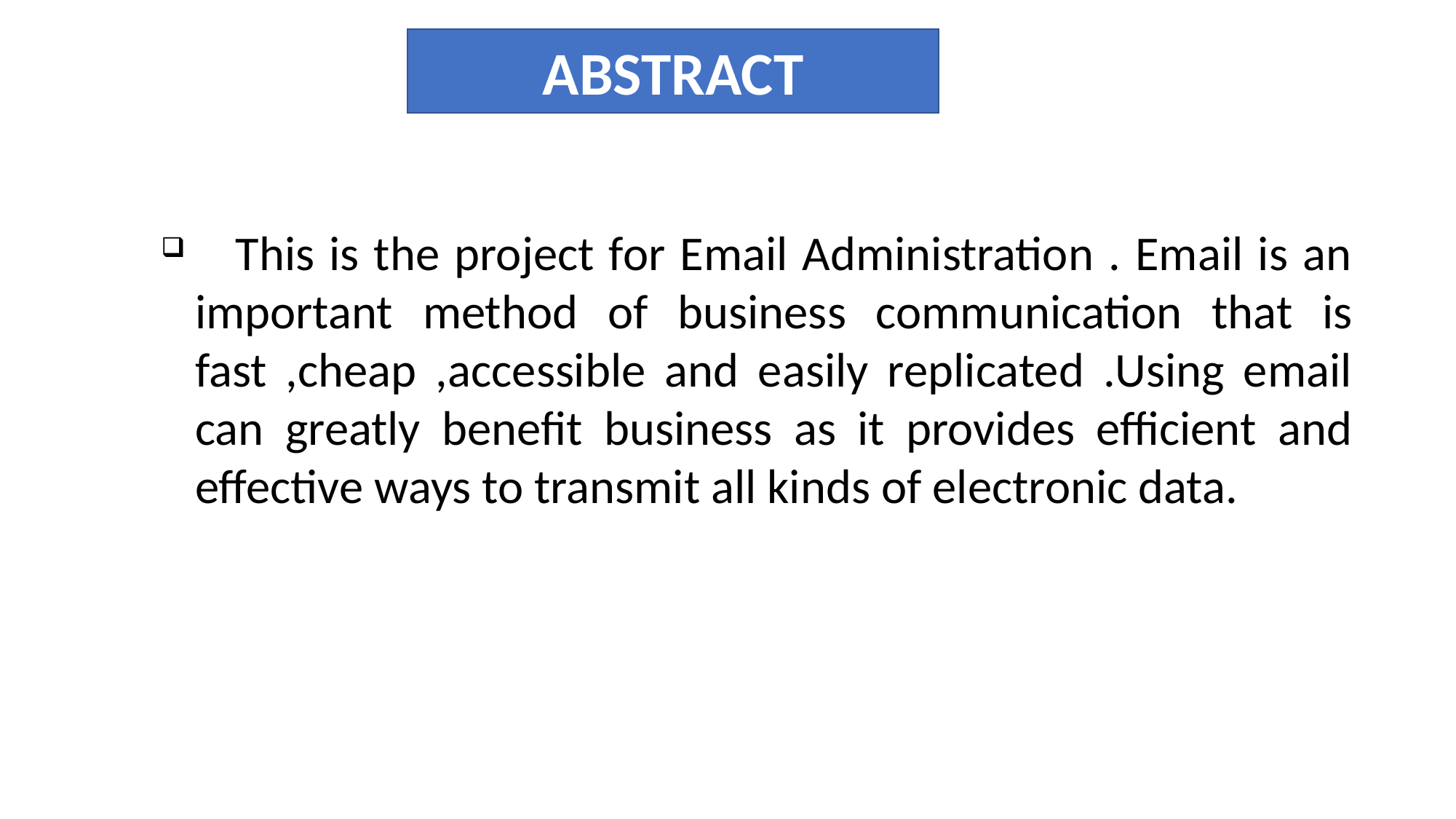

ABSTRACT
    This is the project for Email Administration . Email is an important method of business communication that is fast ,cheap ,accessible and easily replicated .Using email can greatly benefit business as it provides efficient and effective ways to transmit all kinds of electronic data.